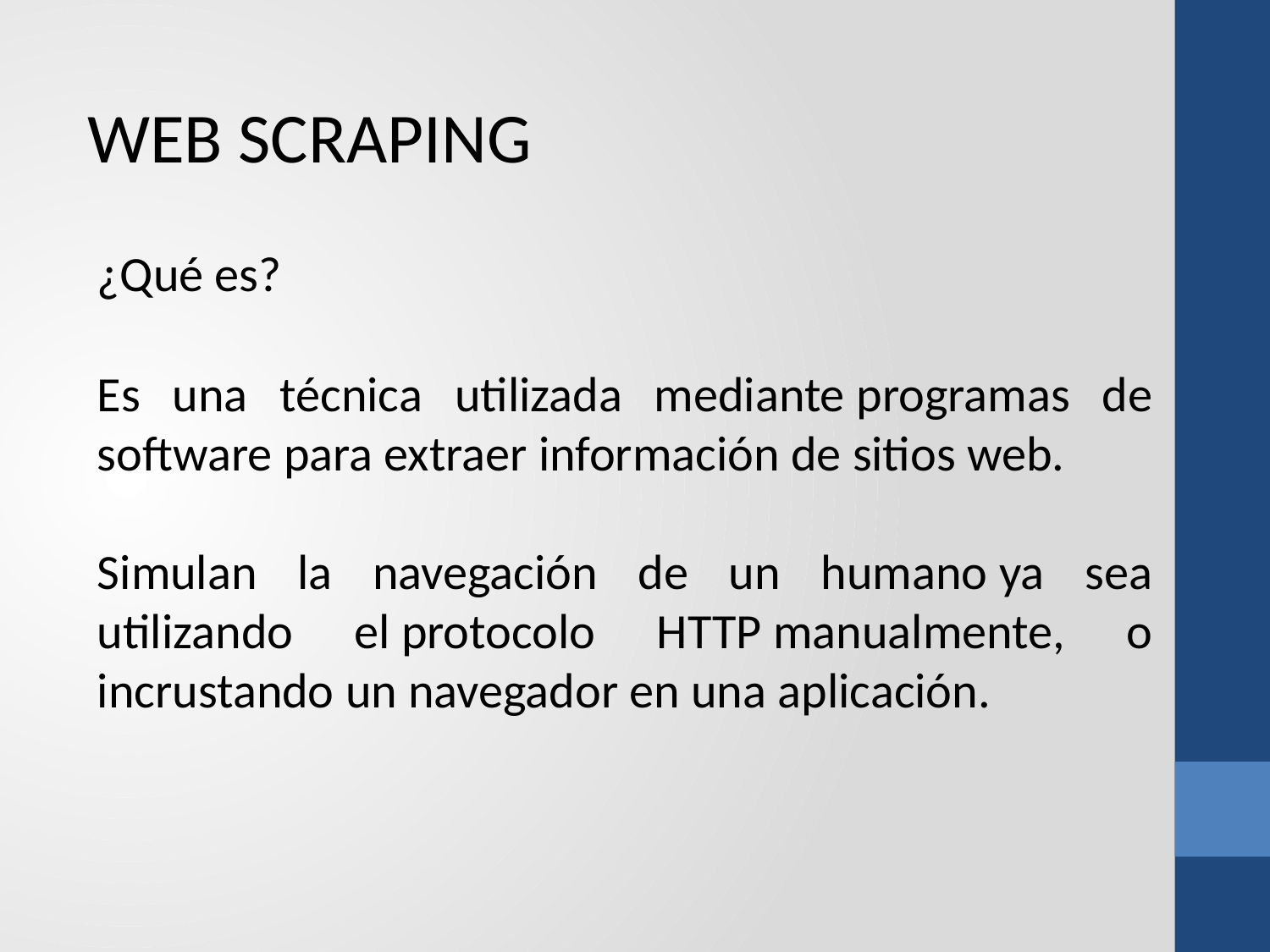

WEB SCRAPING
¿Qué es?
Es una técnica utilizada mediante programas de software para extraer información de sitios web.

Simulan la navegación de un humano ya sea utilizando el protocolo HTTP manualmente, o incrustando un navegador en una aplicación.